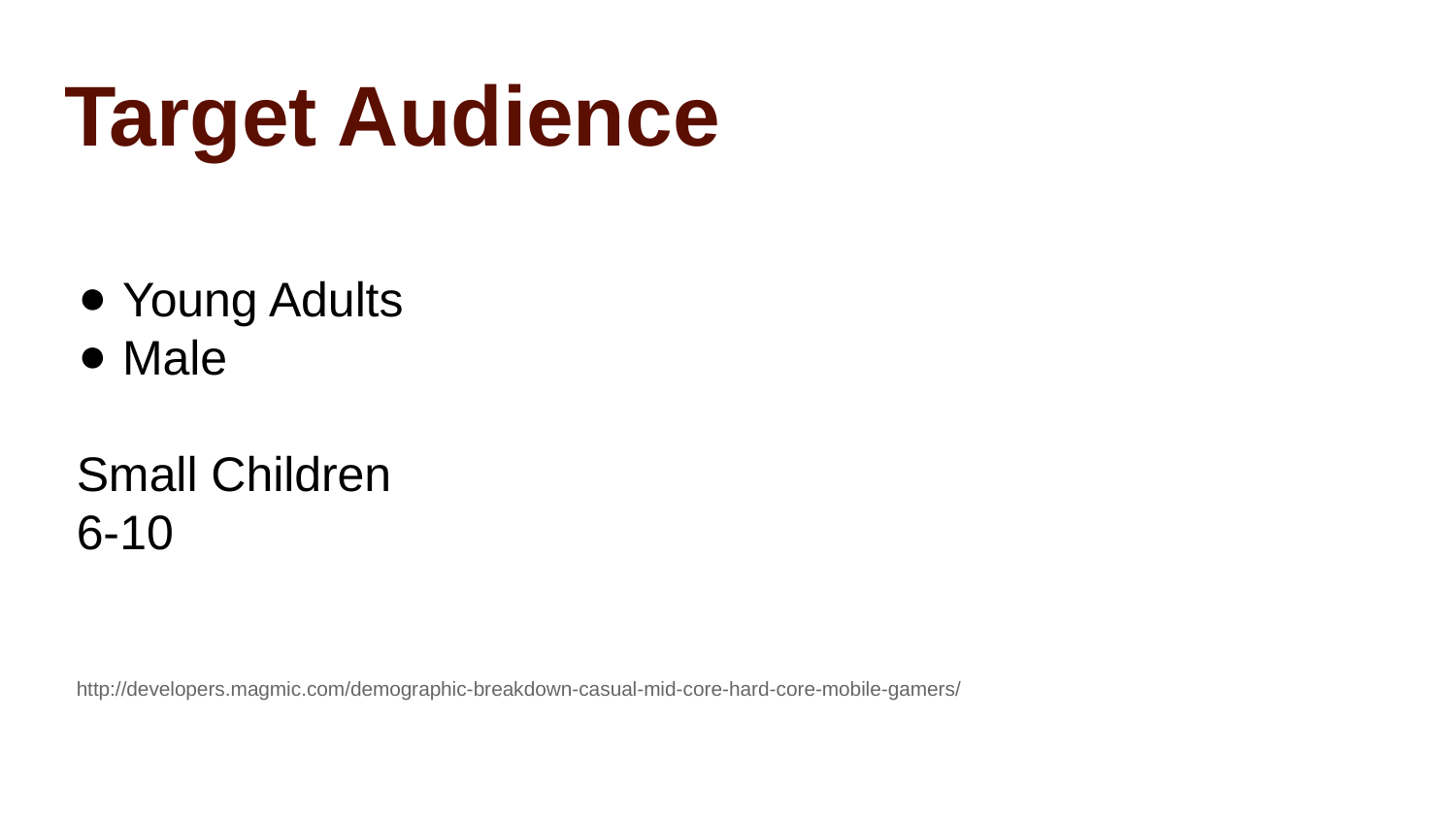

# Target Audience

Young Adults
Male

Small Children
6-10

http://developers.magmic.com/demographic-breakdown-casual-mid-core-hard-core-mobile-gamers/